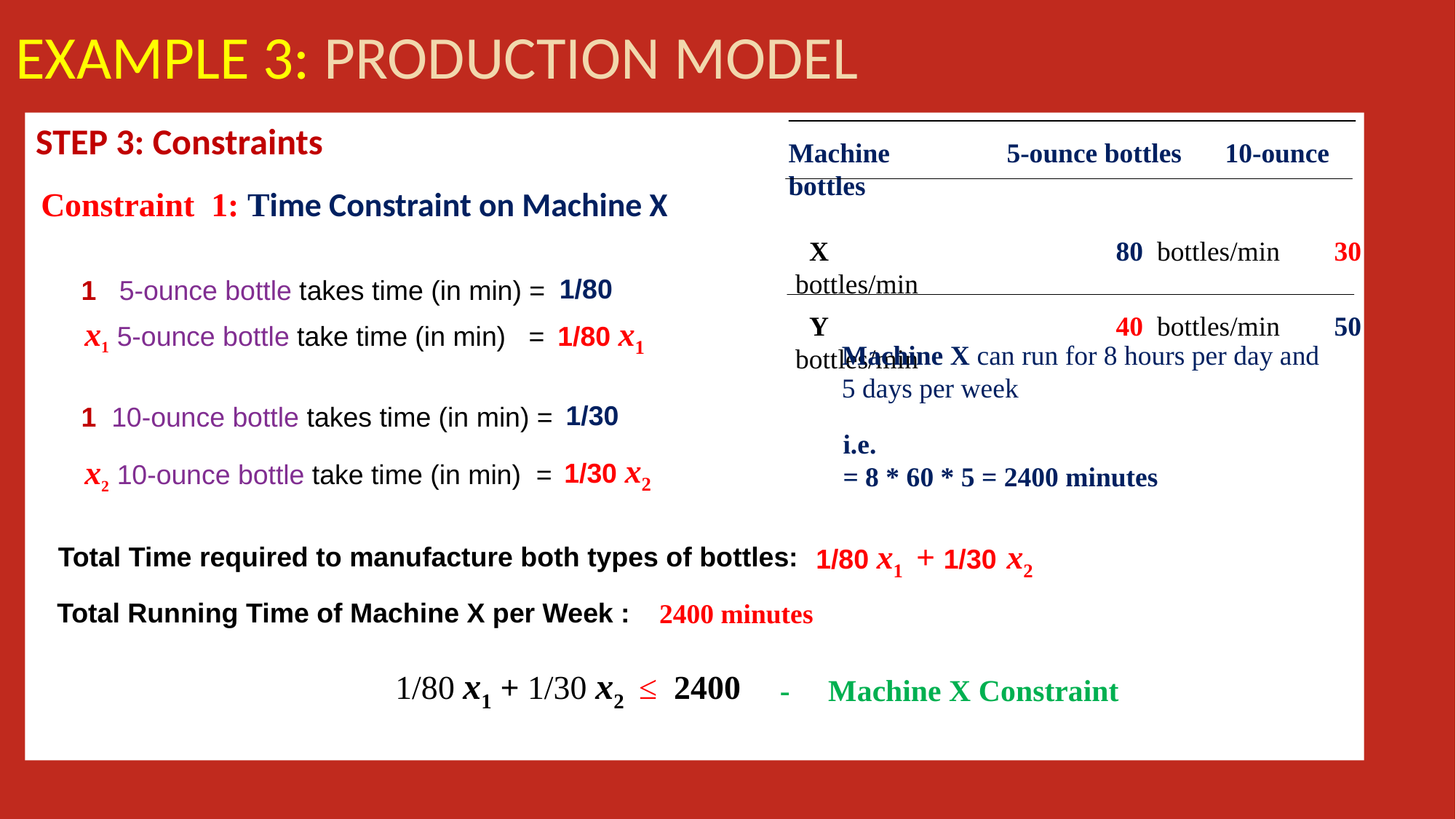

Example 3: Production Model

Machine		5-ounce bottles	10-ounce bottles

   X			80  bottles/min	30  bottles/min
   Y			40  bottles/min	50  bottles/min

STEP 3: Constraints

Constraint  1: Time Constraint on Machine X
1/80
1   5-ounce bottle takes time (in min) =
x1 5-ounce bottle take time (in min)   =
1/80 x1
Machine X can run for 8 hours per day and
5 days per week
1/30
1  10-ounce bottle takes time (in min) =
i.e.
= 8 * 60 * 5 = 2400 minutes
1/30 x2
x2 10-ounce bottle take time (in min)  =
1/80 x1  + 1/30 x2
 Total Time required to manufacture both types of bottles:
Total Running Time of Machine X per Week :
2400 minutes
 1/80 x1 + 1/30 x2   ≤  2400
-     Machine X Constraint